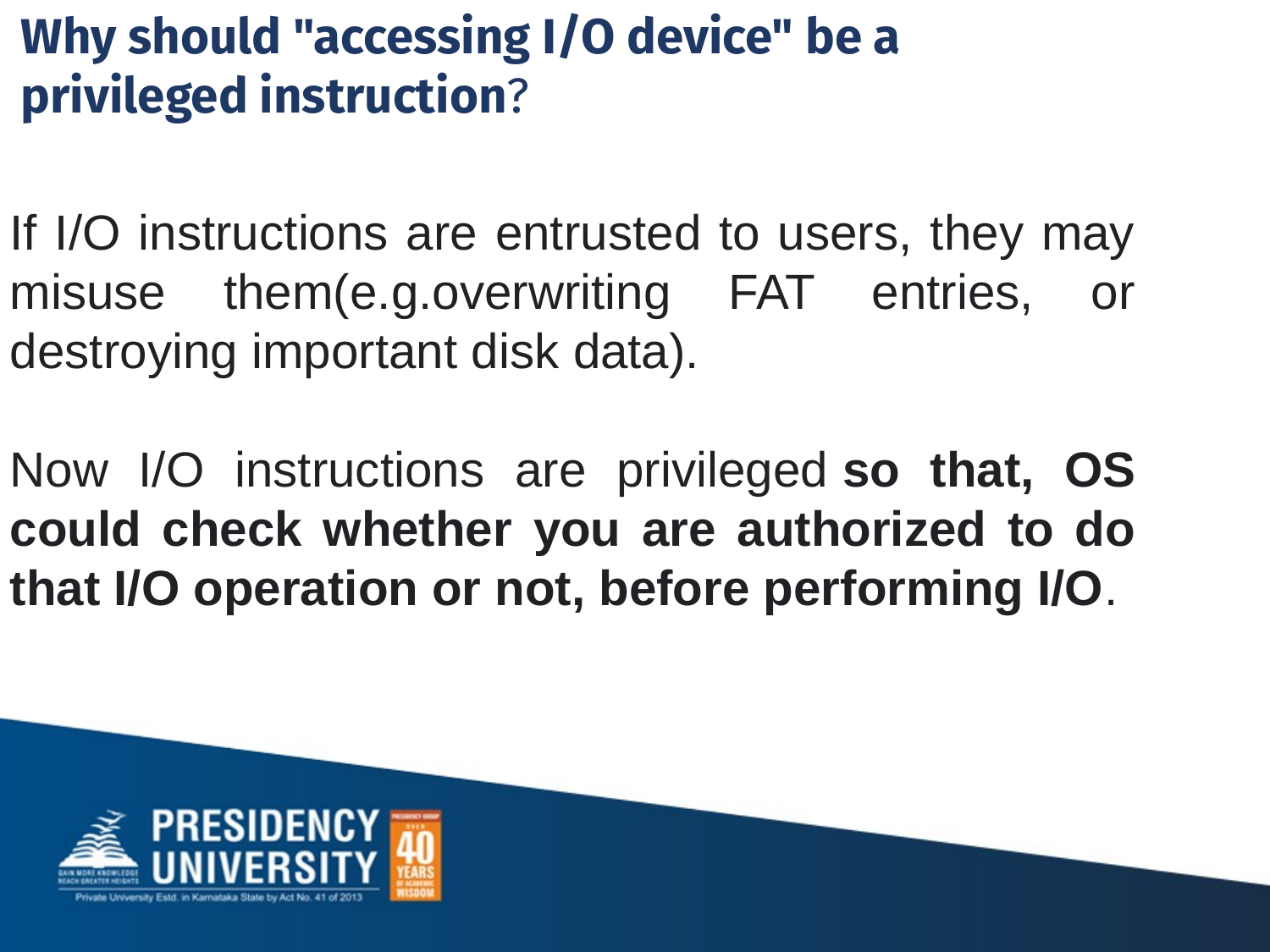

# Why should "accessing I/O device" be a privileged instruction?
If I/O instructions are entrusted to users, they may misuse them(e.g.overwriting FAT entries, or destroying important disk data).

Now I/O instructions are privileged so that, OS could check whether you are authorized to do that I/O operation or not, before performing I/O.